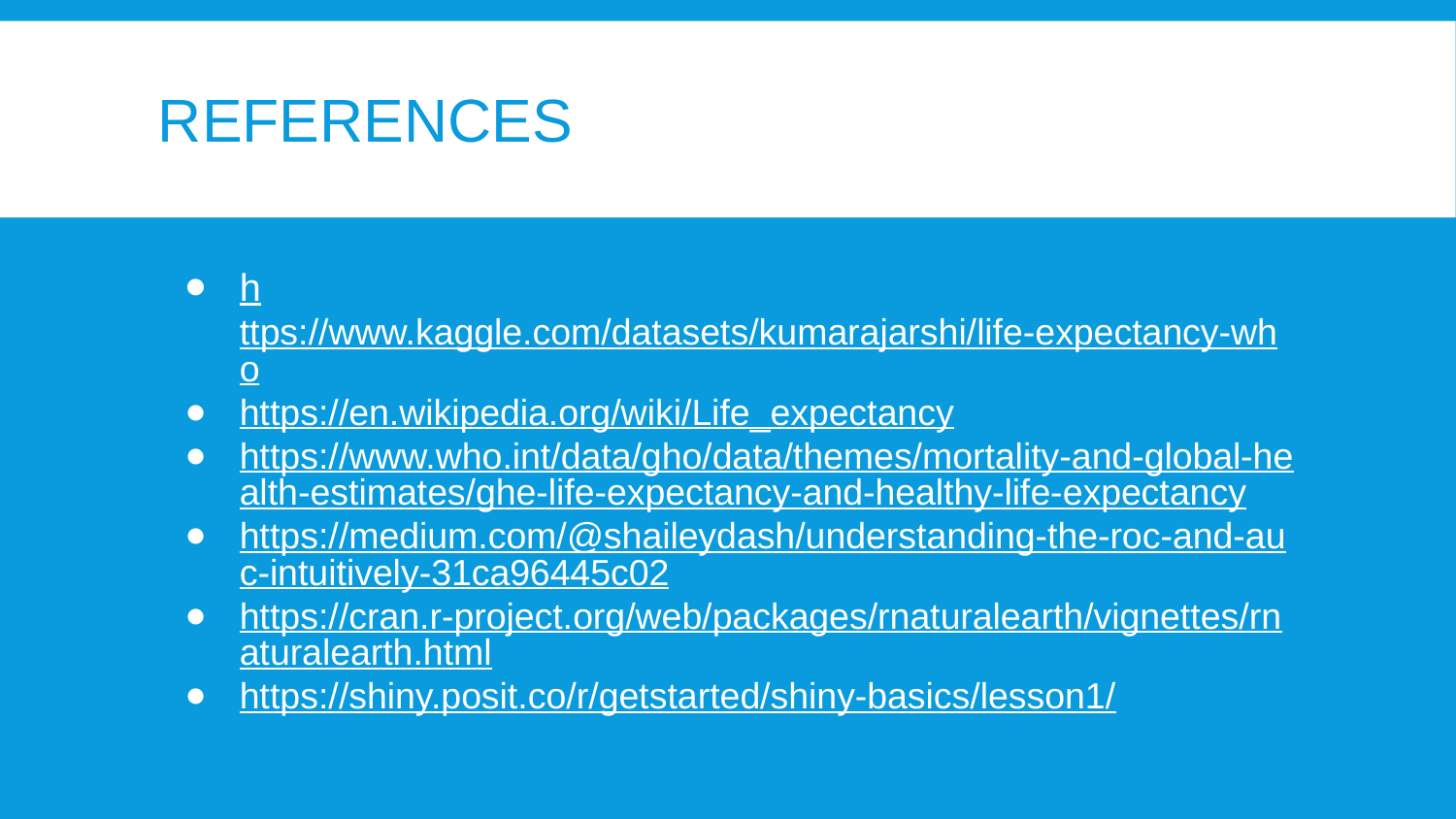

# REFERENCES
https://www.kaggle.com/datasets/kumarajarshi/life-expectancy-who
https://en.wikipedia.org/wiki/Life_expectancy
https://www.who.int/data/gho/data/themes/mortality-and-global-health-estimates/ghe-life-expectancy-and-healthy-life-expectancy
https://medium.com/@shaileydash/understanding-the-roc-and-auc-intuitively-31ca96445c02
https://cran.r-project.org/web/packages/rnaturalearth/vignettes/rnaturalearth.html
https://shiny.posit.co/r/getstarted/shiny-basics/lesson1/